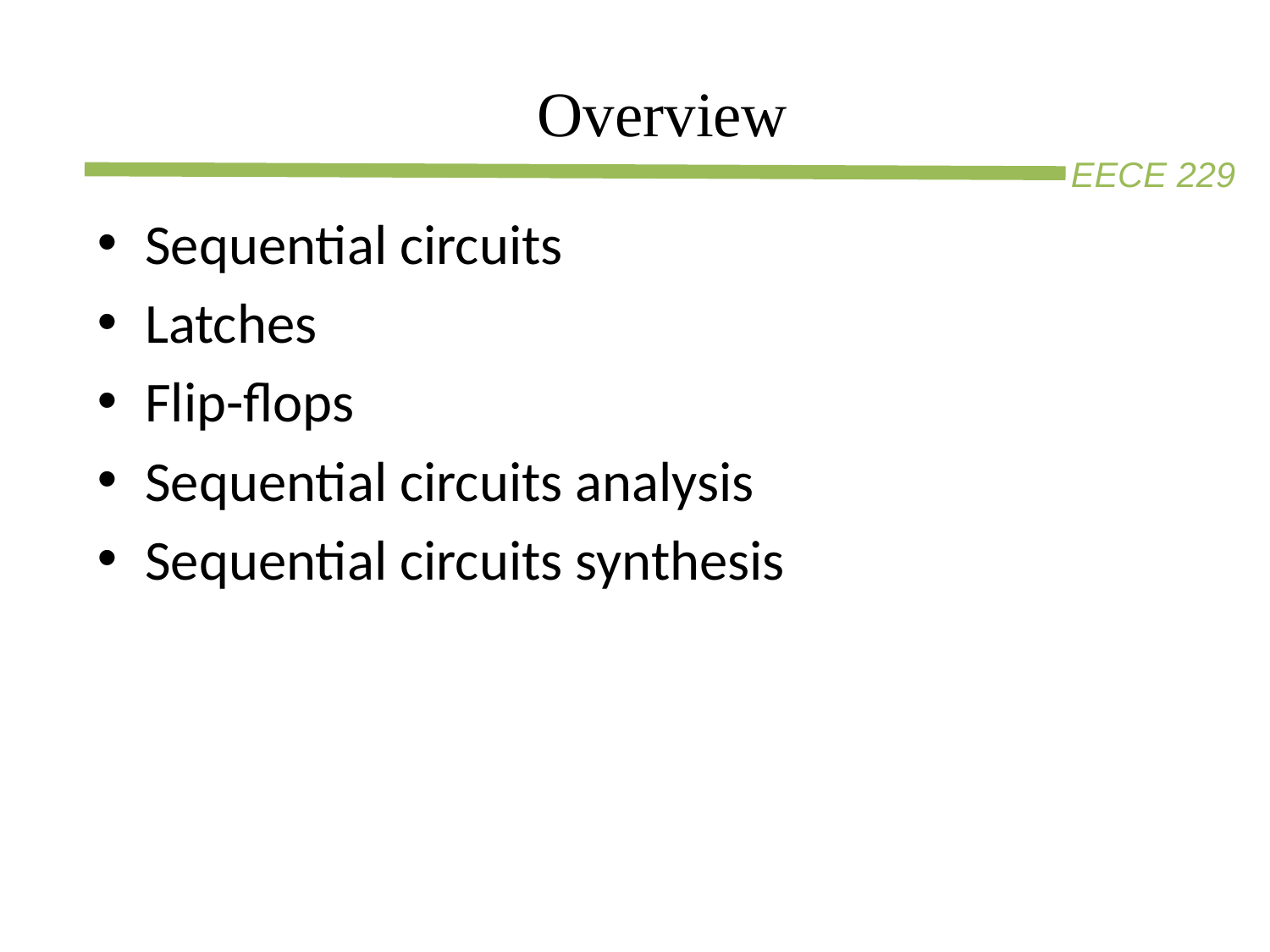

# Overview
Sequential circuits
Latches
Flip-flops
Sequential circuits analysis
Sequential circuits synthesis